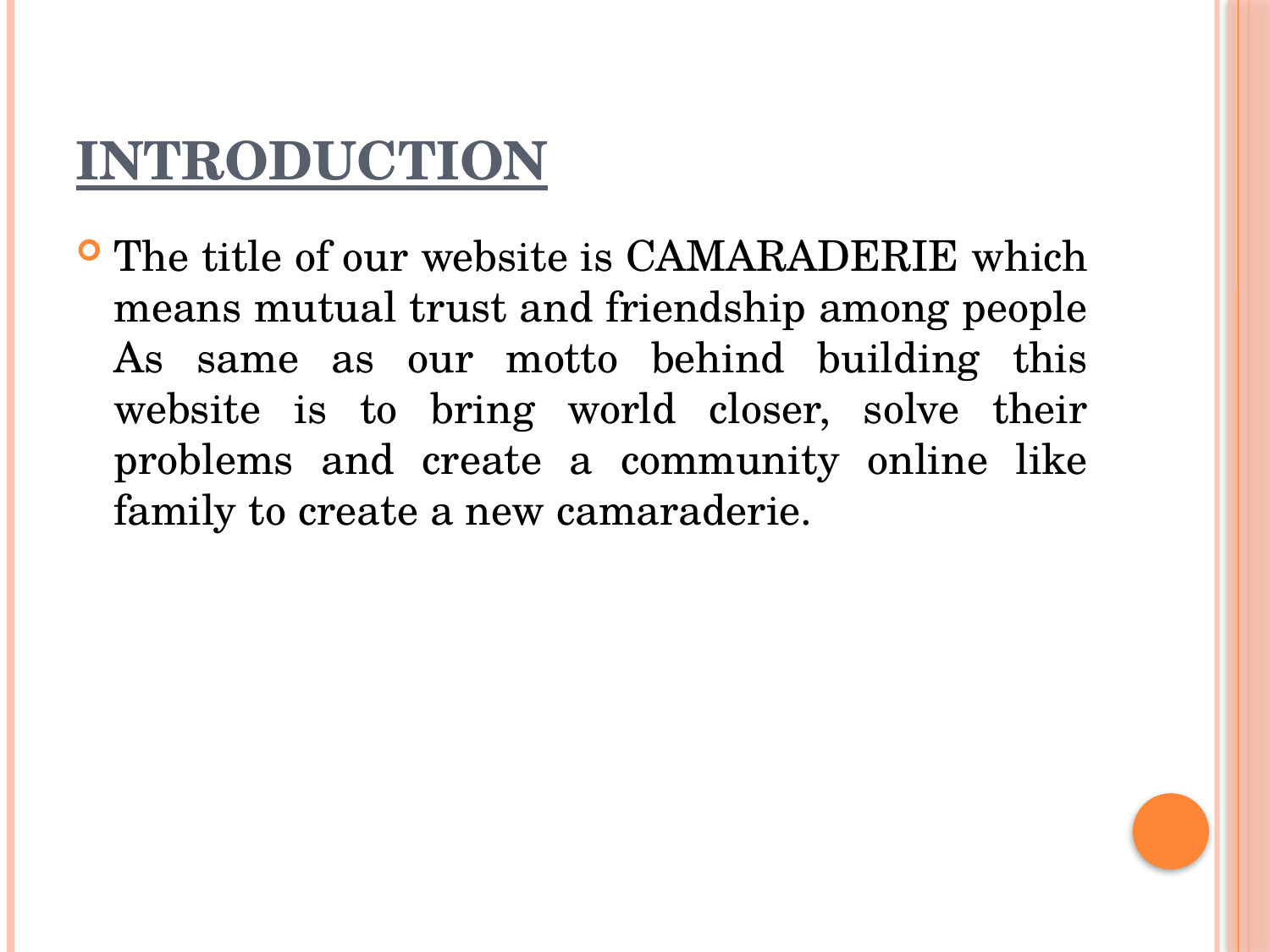

# Introduction
The title of our website is CAMARADERIE which means mutual trust and friendship among people As same as our motto behind building this website is to bring world closer, solve their problems and create a community online like family to create a new camaraderie.